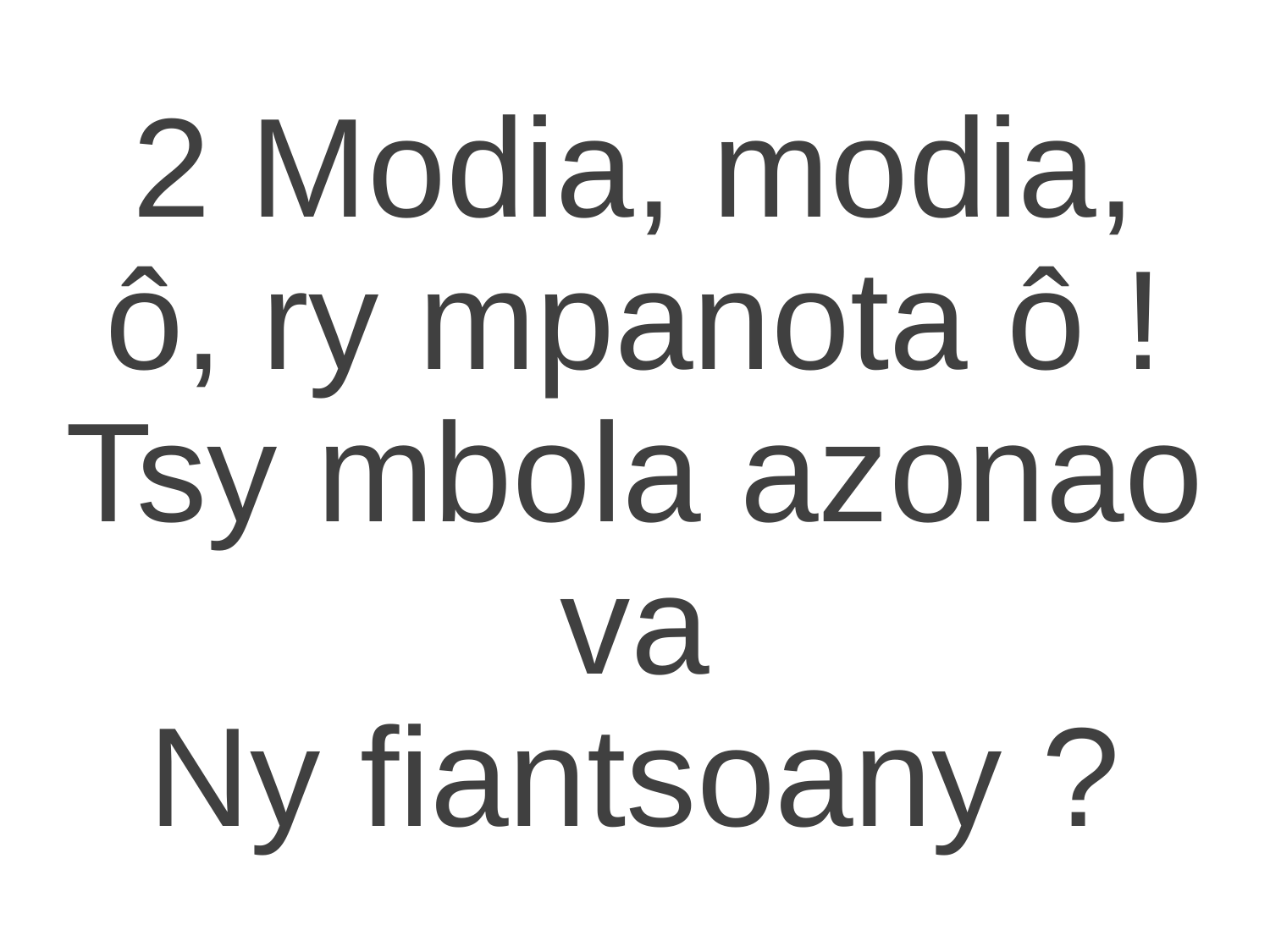

2 Modia, modia,
ô, ry mpanota ô !
Tsy mbola azonao va
Ny fiantsoany ?